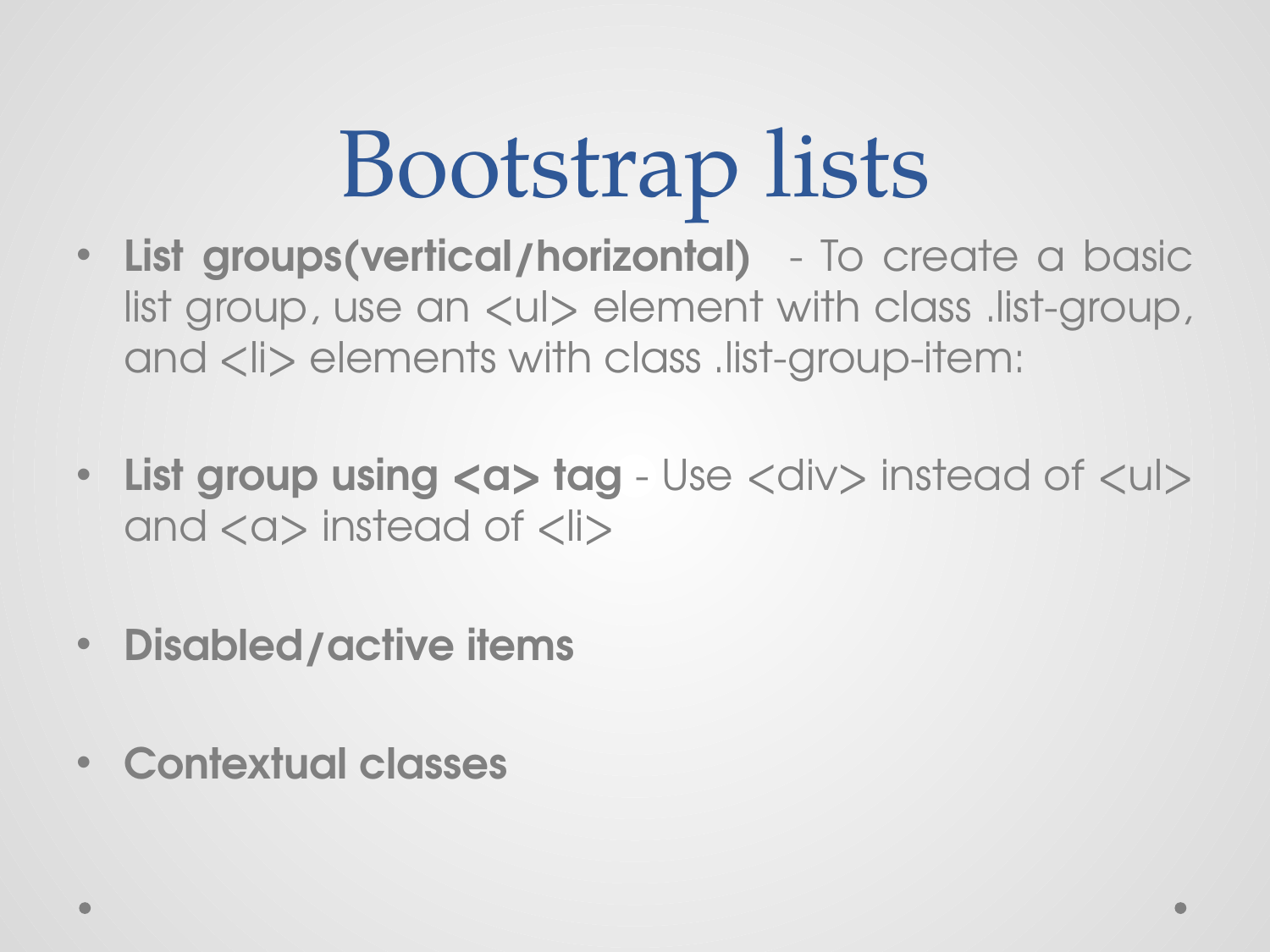

# Bootstrap lists
List groups(vertical/horizontal)  - To create a basic list group, use an <ul> element with class .list-group, and <li> elements with class .list-group-item:

List group using <a> tag - Use <div> instead of <ul> and <a> instead of <li>

Disabled/active items

Contextual classes